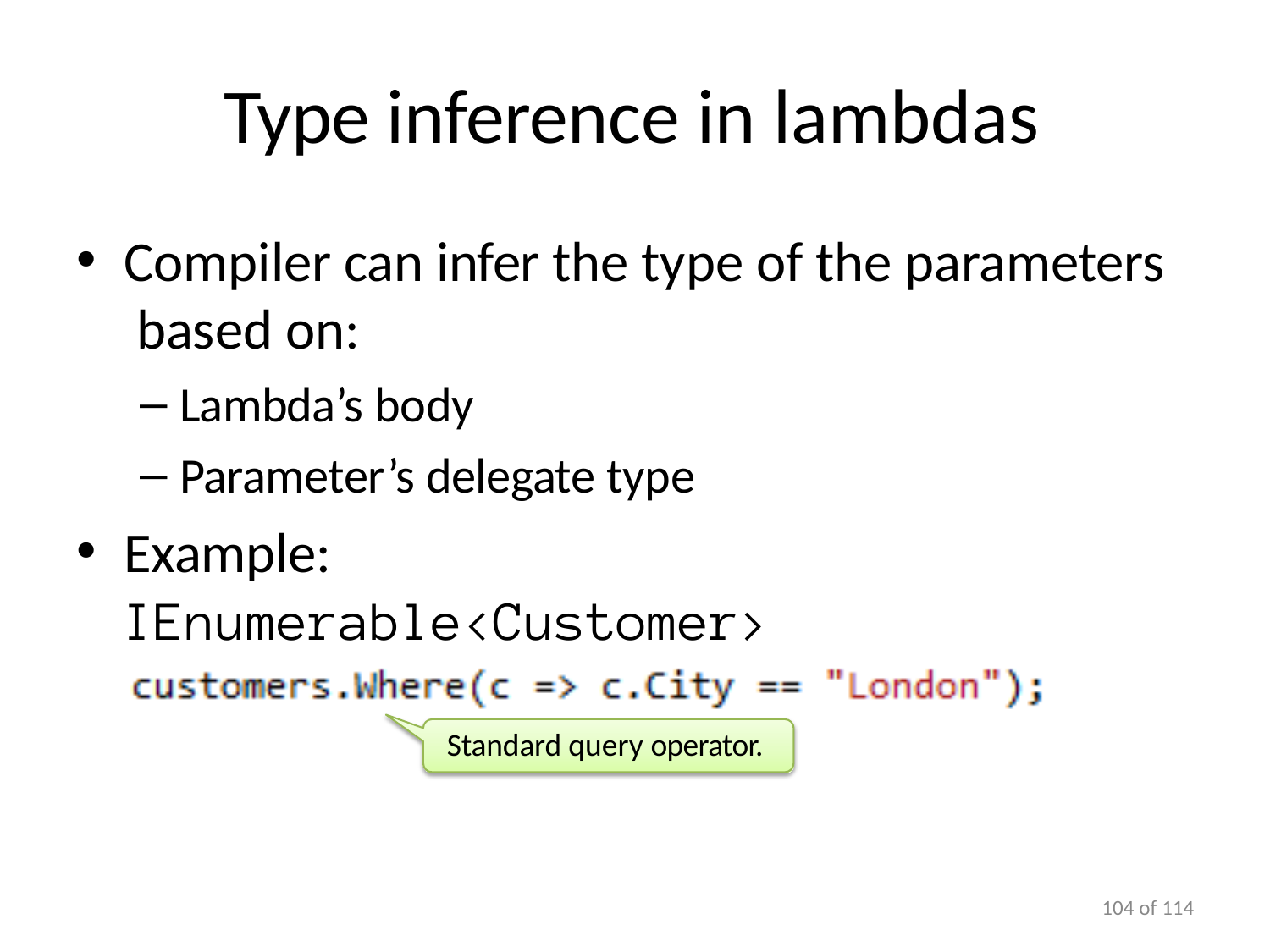

# Type inference in lambdas
Compiler can infer the type of the parameters  based on:
Lambda’s body
Parameter’s delegate type
Example:
IEnumerable<Customer> customers=...

Standard query operator.
104 of 114